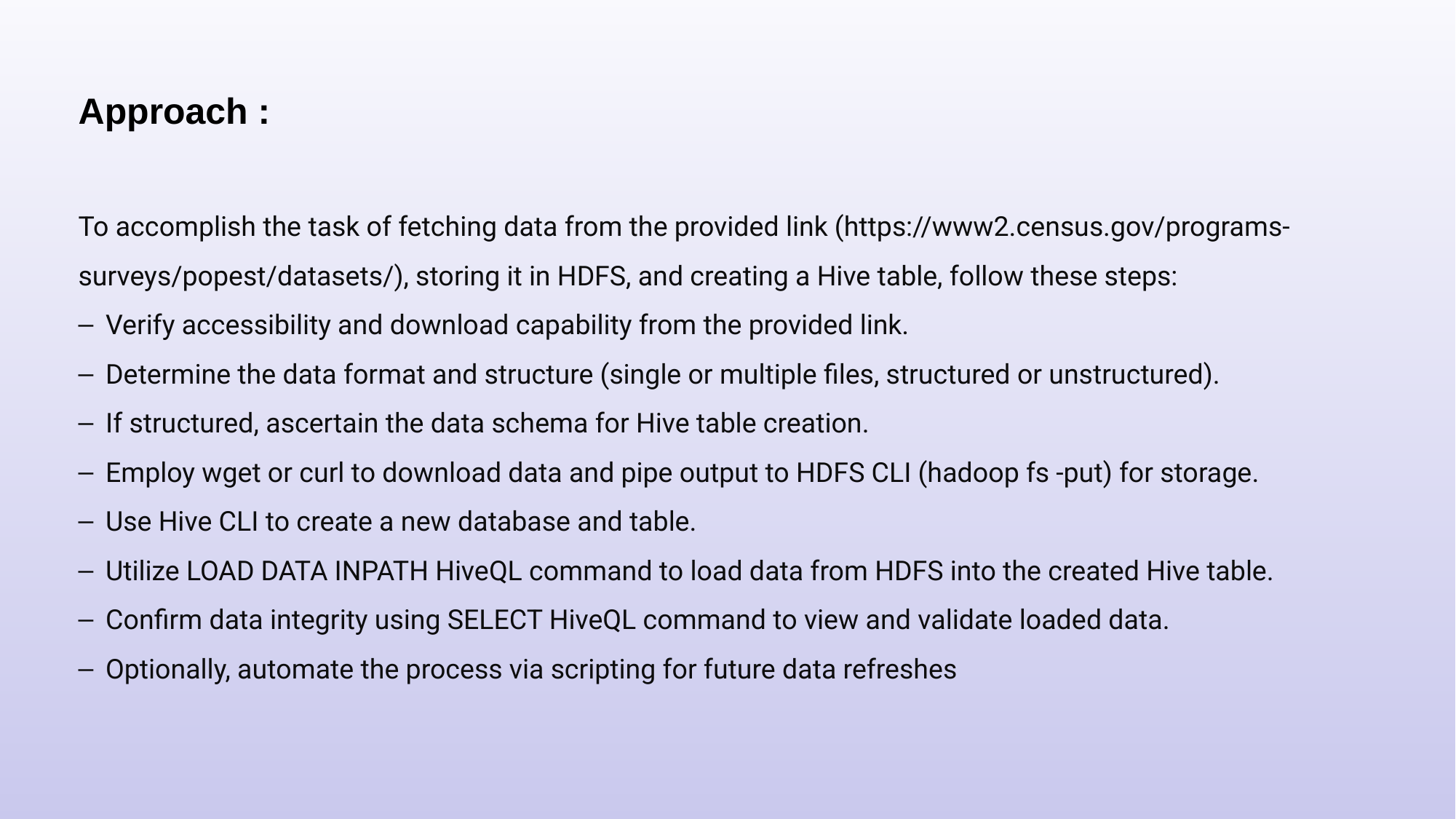

# Approach :
To accomplish the task of fetching data from the provided link (https://www2.census.gov/programs-surveys/popest/datasets/), storing it in HDFS, and creating a Hive table, follow these steps:
Verify accessibility and download capability from the provided link.
Determine the data format and structure (single or multiple files, structured or unstructured).
If structured, ascertain the data schema for Hive table creation.
Employ wget or curl to download data and pipe output to HDFS CLI (hadoop fs -put) for storage.
Use Hive CLI to create a new database and table.
Utilize LOAD DATA INPATH HiveQL command to load data from HDFS into the created Hive table.
Confirm data integrity using SELECT HiveQL command to view and validate loaded data.
Optionally, automate the process via scripting for future data refreshes